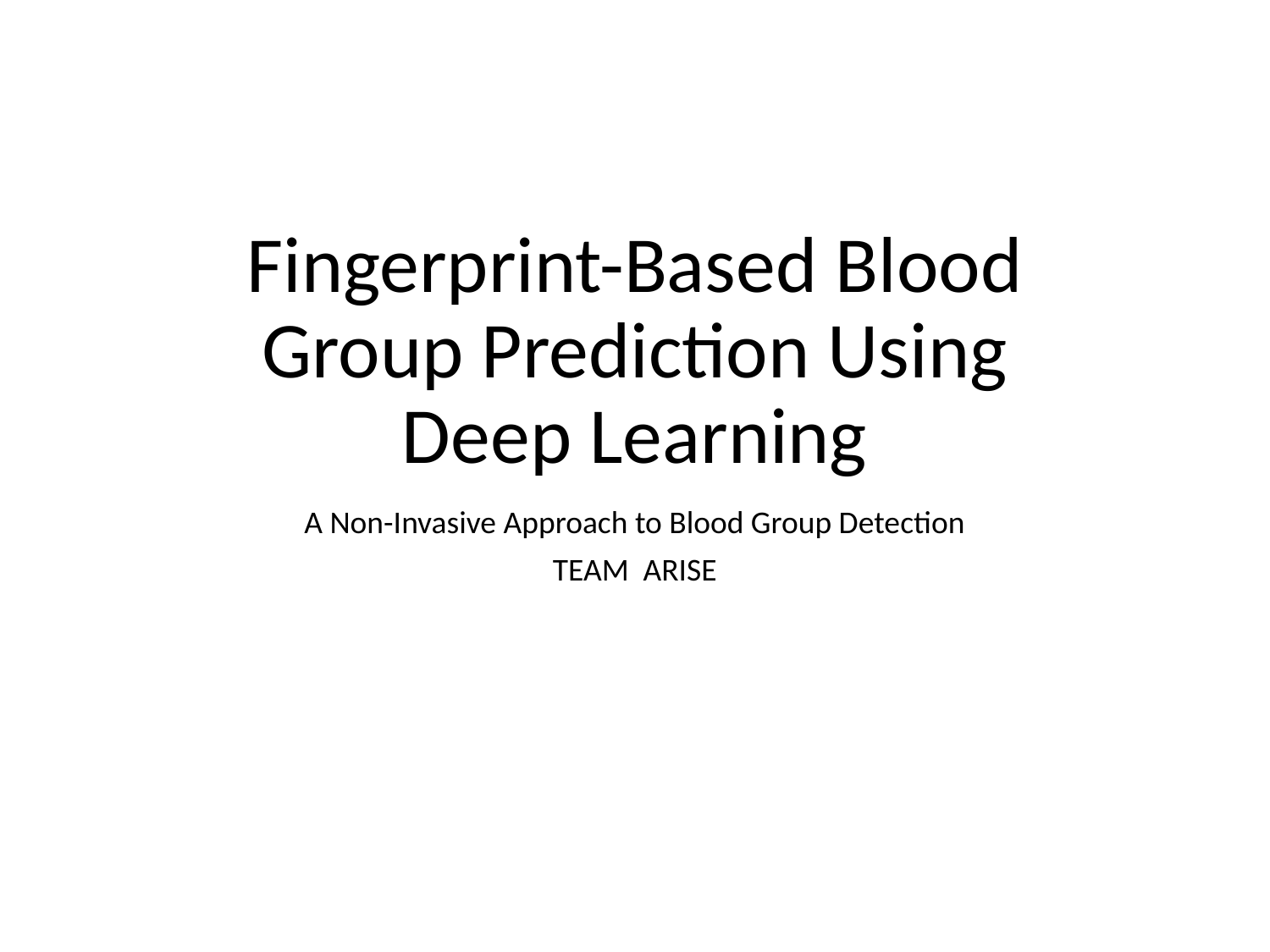

# Fingerprint-Based Blood Group Prediction Using Deep Learning
A Non-Invasive Approach to Blood Group Detection
TEAM  ARISE